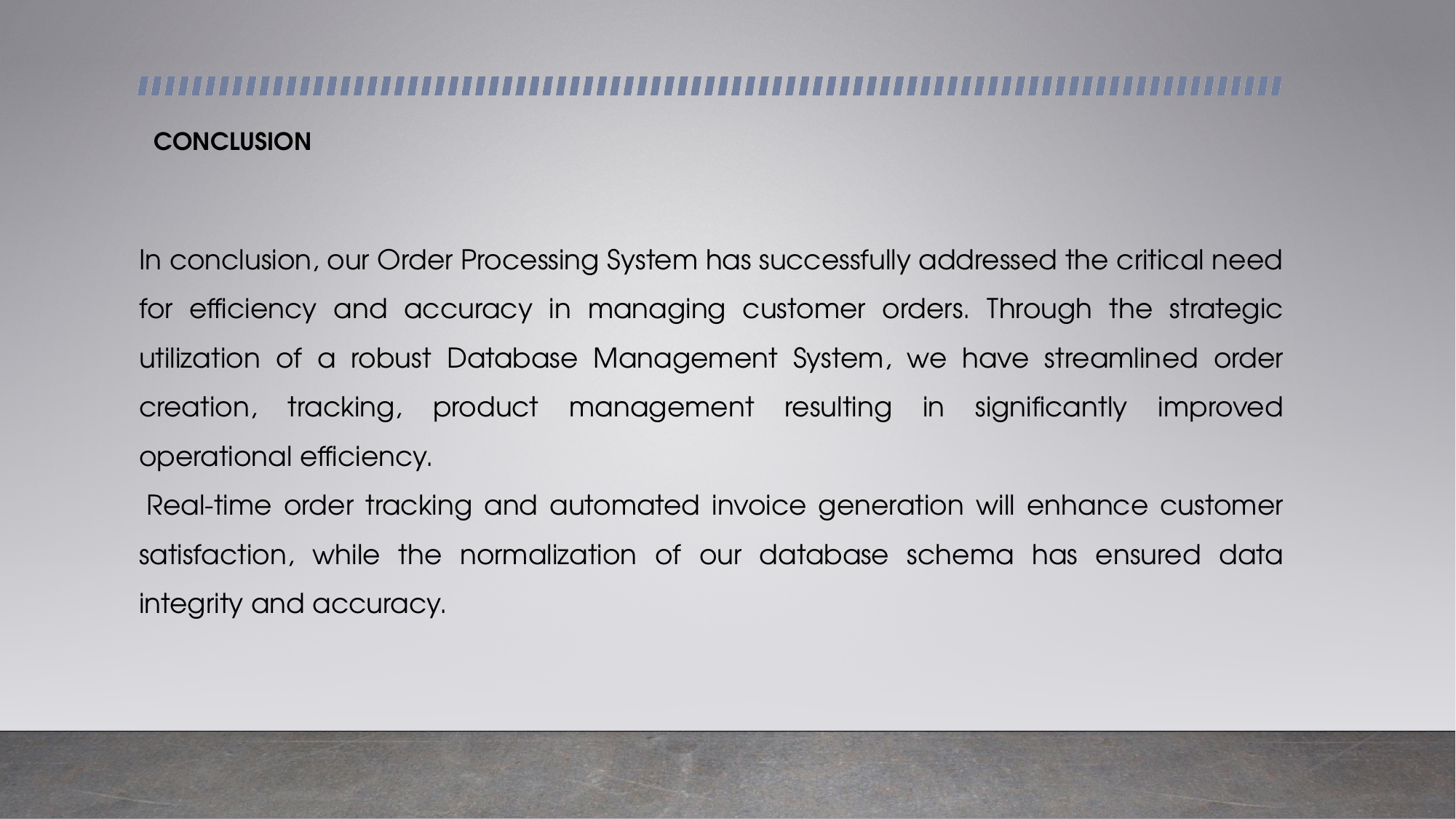

# CONCLUSION
In conclusion, our Order Processing System has successfully addressed the critical need for efficiency and accuracy in managing customer orders. Through the strategic utilization of a robust Database Management System, we have streamlined order creation, tracking, product management resulting in significantly improved operational efficiency.
 Real-time order tracking and automated invoice generation will enhance customer satisfaction, while the normalization of our database schema has ensured data integrity and accuracy.